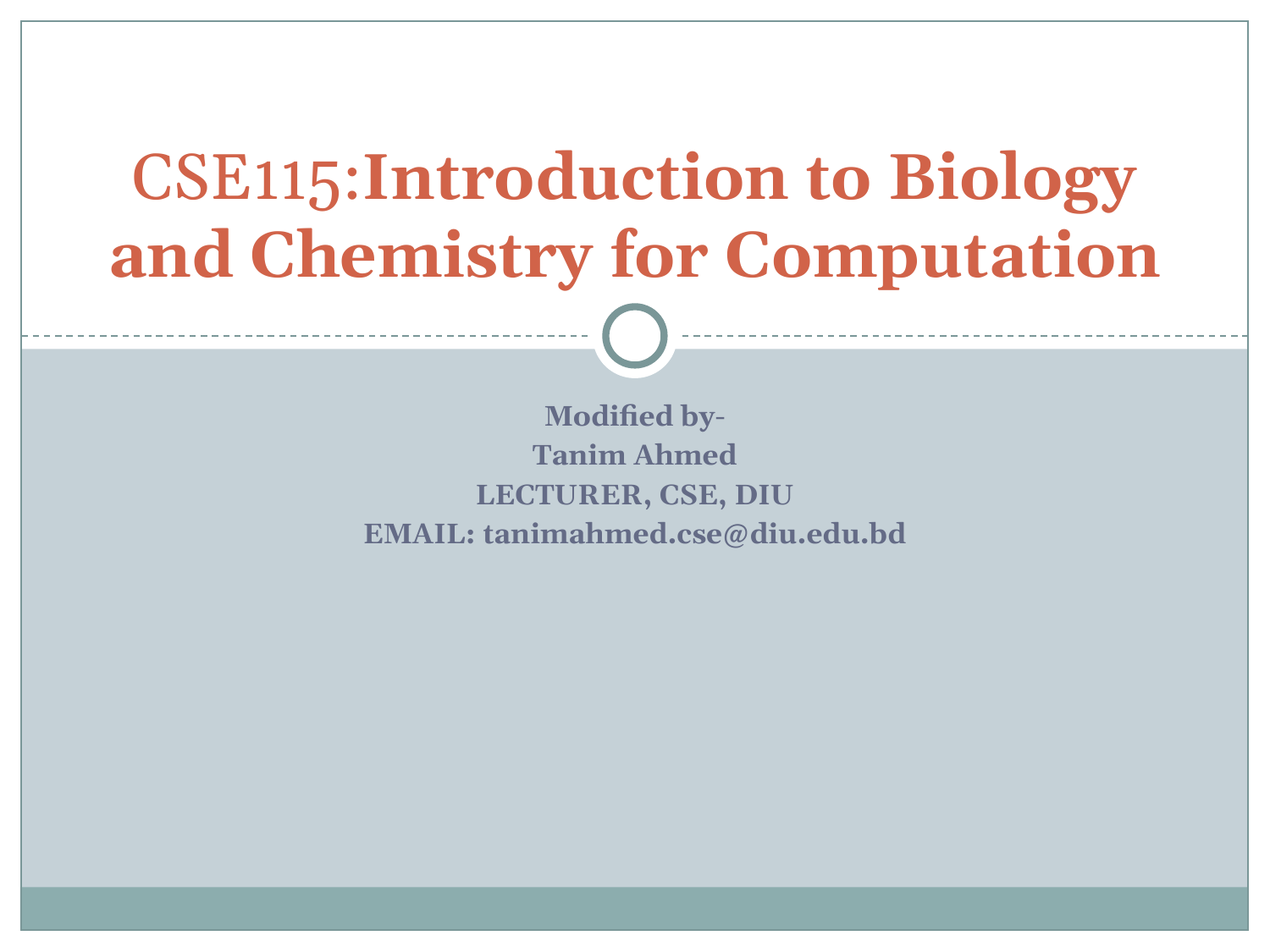

# CSE115:Introduction to Biology and Chemistry for Computation
Modified by-
Tanim Ahmed
LECTURER, CSE, DIU
EMAIL: tanimahmed.cse@diu.edu.bd